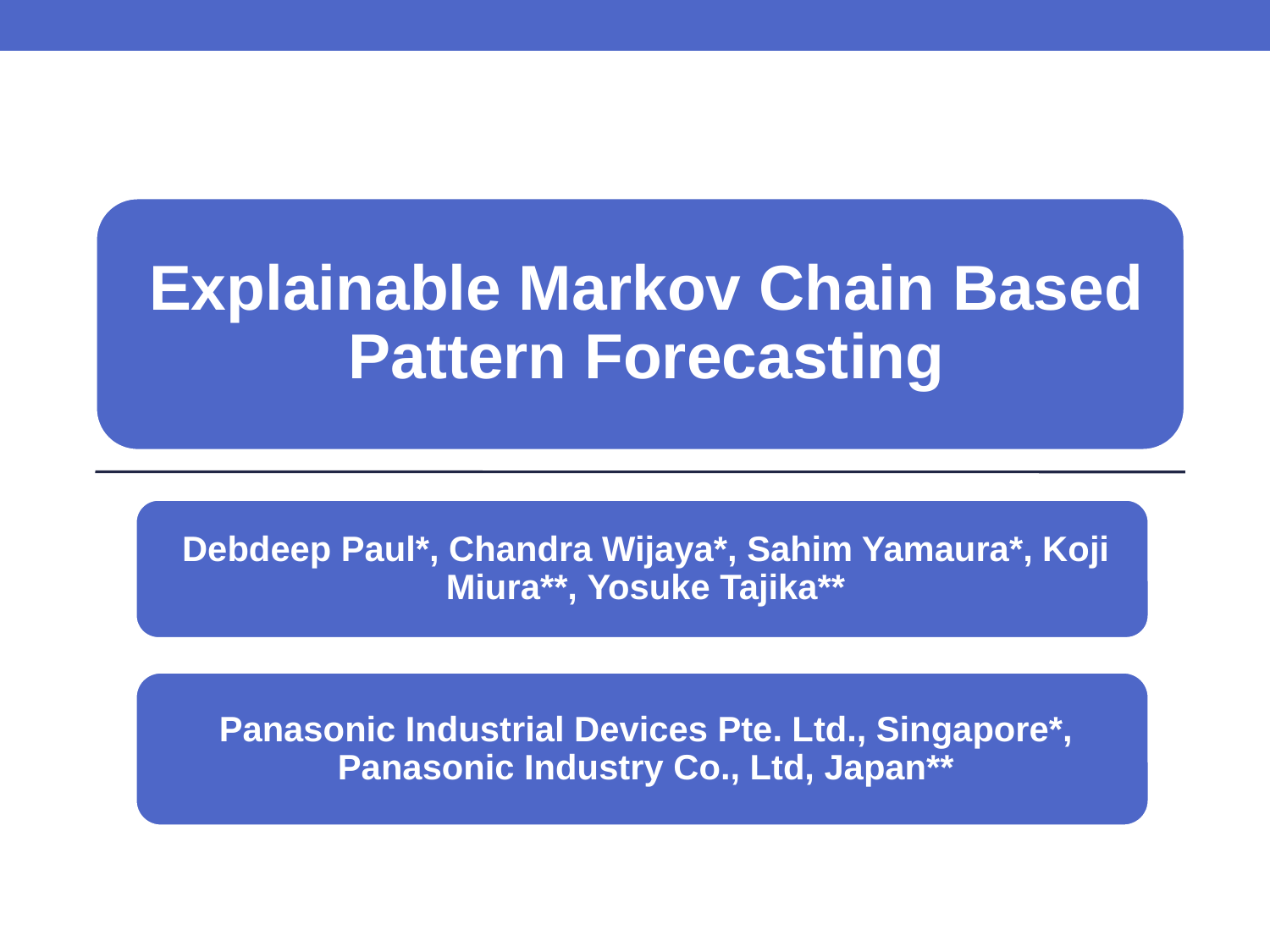

Explainable Markov Chain Based Pattern Forecasting
Debdeep Paul*, Chandra Wijaya*, Sahim Yamaura*, Koji Miura**, Yosuke Tajika**
Panasonic Industrial Devices Pte. Ltd., Singapore*, Panasonic Industry Co., Ltd, Japan**